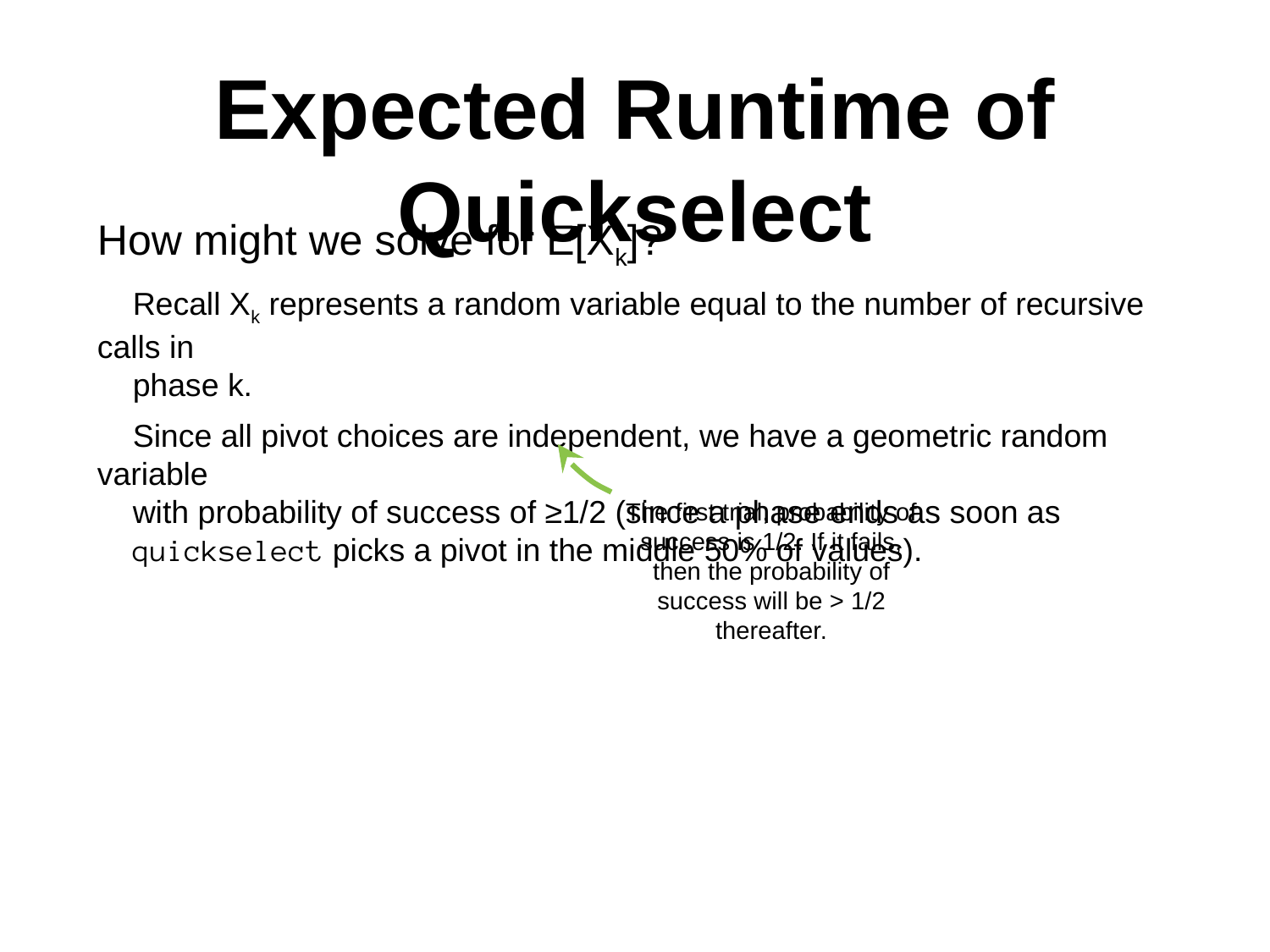

Expected Runtime of Quickselect
How might we solve for E[Xk]?

    Recall Xk represents a random variable equal to the number of recursive calls in
    phase k.

    Since all pivot choices are independent, we have a geometric random variable
    with probability of success of ≥1/2 (since a phase ends as soon as
    quickselect picks a pivot in the middle 50% of values).

The first trial, probability of success is 1/2. If it fails, then the probability of success will be > 1/2 thereafter.